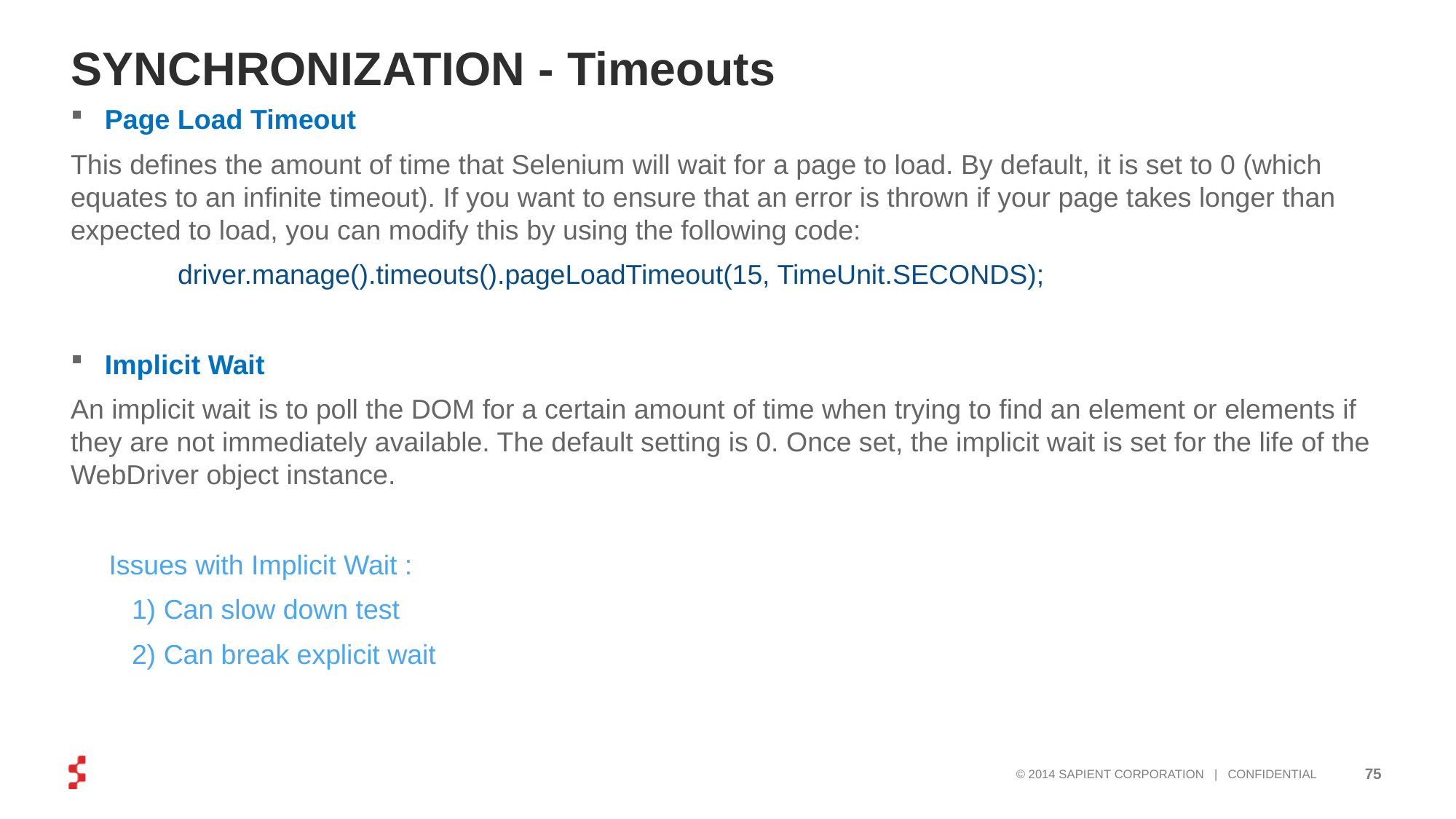

# SYNCHRONIZATION - Timeouts
Page Load Timeout
This defines the amount of time that Selenium will wait for a page to load. By default, it is set to 0 (which equates to an infinite timeout). If you want to ensure that an error is thrown if your page takes longer than expected to load, you can modify this by using the following code:
              driver.manage().timeouts().pageLoadTimeout(15, TimeUnit.SECONDS);

Implicit Wait
An implicit wait is to poll the DOM for a certain amount of time when trying to find an element or elements if they are not immediately available. The default setting is 0. Once set, the implicit wait is set for the life of the WebDriver object instance.

     Issues with Implicit Wait :
        1) Can slow down test
        2) Can break explicit wait